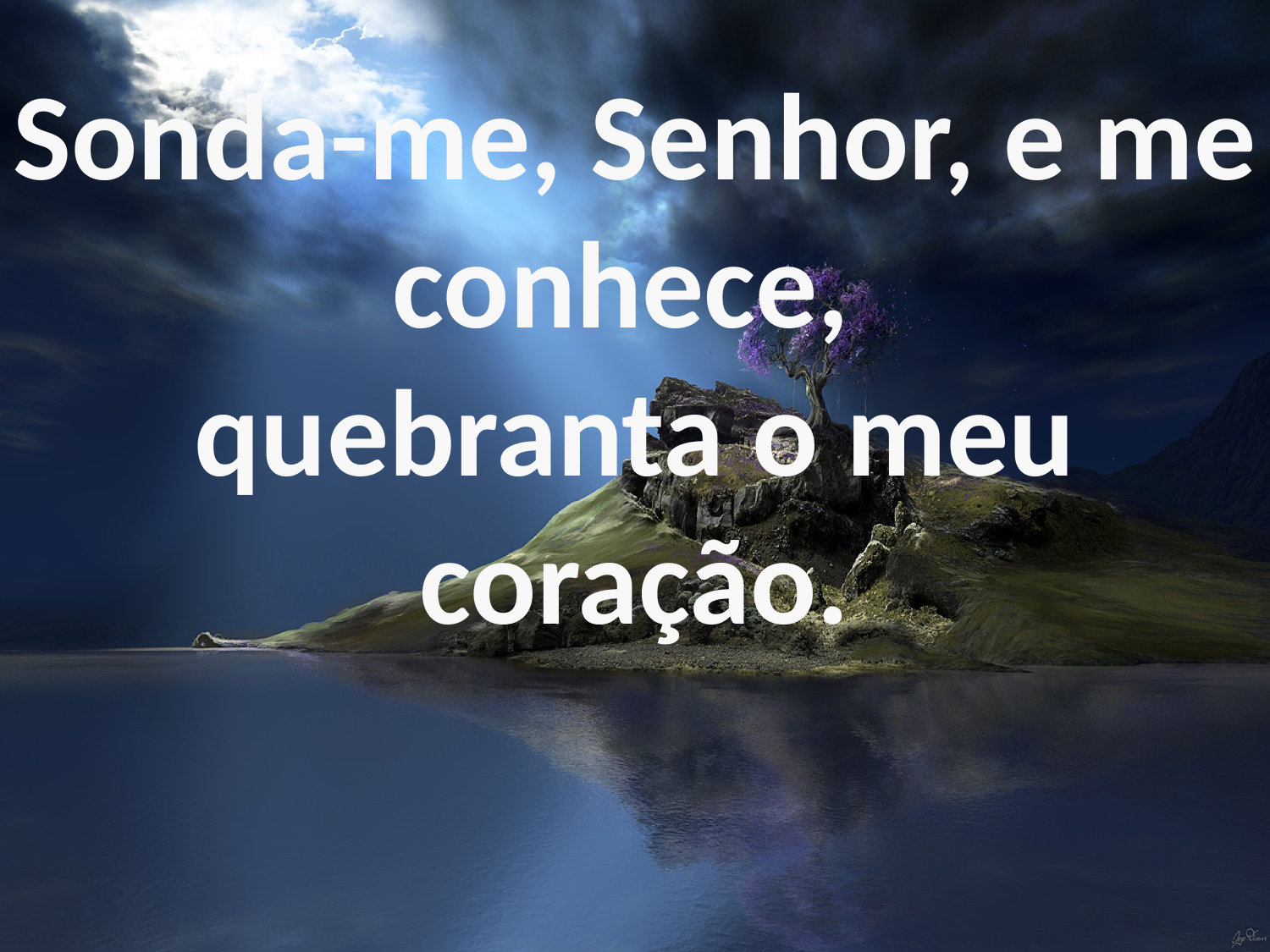

Sonda-me, Senhor, e me conhece,
quebranta o meu coração.